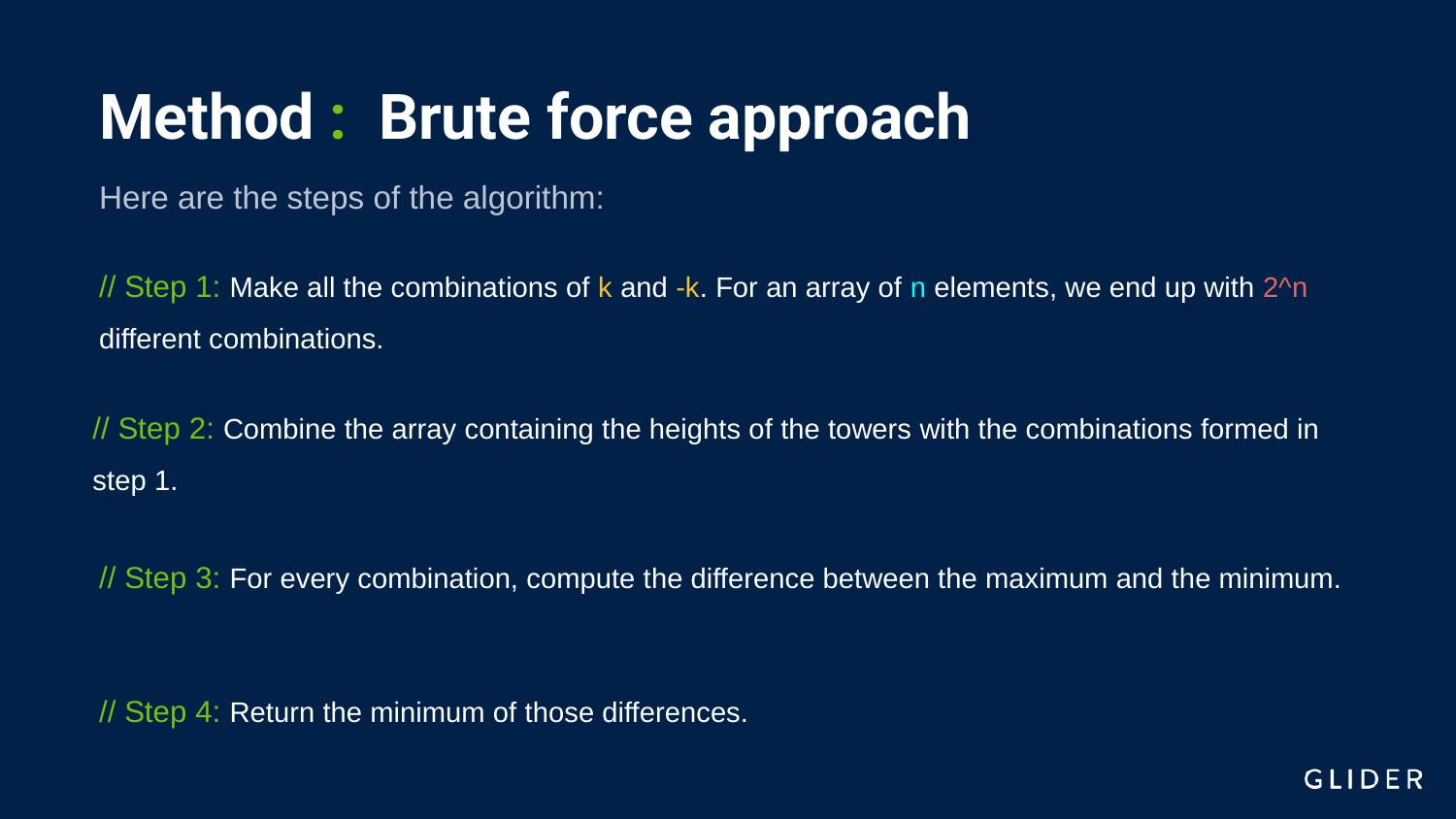

# Method :  Brute force approach

Here are the steps of the algorithm:

// Step 1: Make all the combinations of k and -k. For an array of n elements, we end up with 2^n different combinations.
// Step 2: Combine the array containing the heights of the towers with the combinations formed in step 1.
// Step 3: For every combination, compute the difference between the maximum and the minimum.
// Step 4: Return the minimum of those differences.